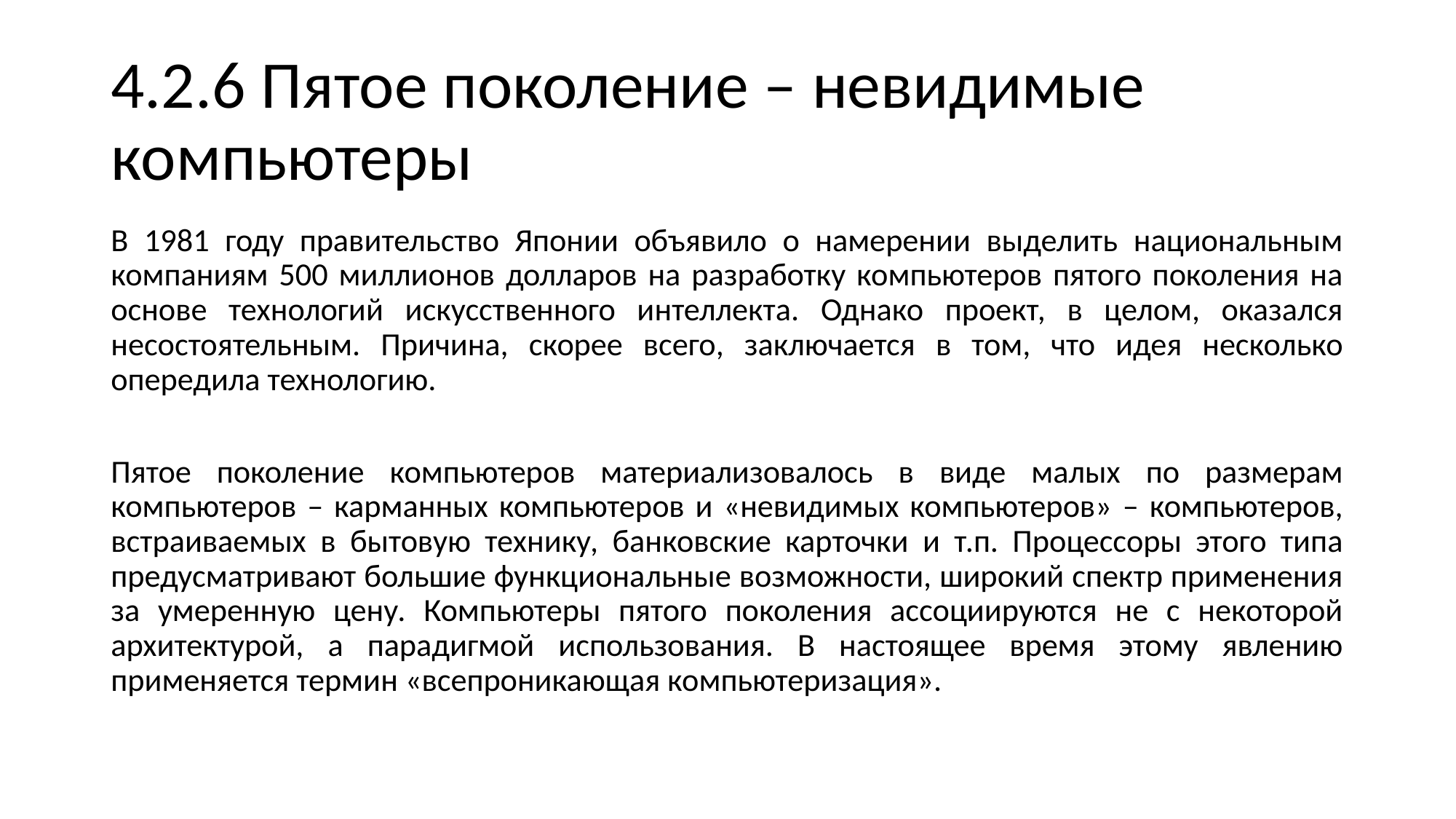

# 4.2.6 Пятое поколение – невидимые компьютеры
В 1981 году правительство Японии объявило о намерении выделить национальным компаниям 500 миллионов долларов на разработку компьютеров пятого поколения на основе технологий искусственного интеллекта. Однако проект, в целом, оказался несостоятельным. Причина, скорее всего, заключается в том, что идея несколько опередила технологию.

Пятое поколение компьютеров материализовалось в виде малых по размерам компьютеров – карманных компьютеров и «невидимых компьютеров» – компьютеров, встраиваемых в бытовую технику, банковские карточки и т.п. Процессоры этого типа предусматривают большие функциональные возможности, широкий спектр применения за умеренную цену. Компьютеры пятого поколения ассоциируются не с некоторой архитектурой, а парадигмой использования. В настоящее время этому явлению применяется термин «всепроникающая компьютеризация».